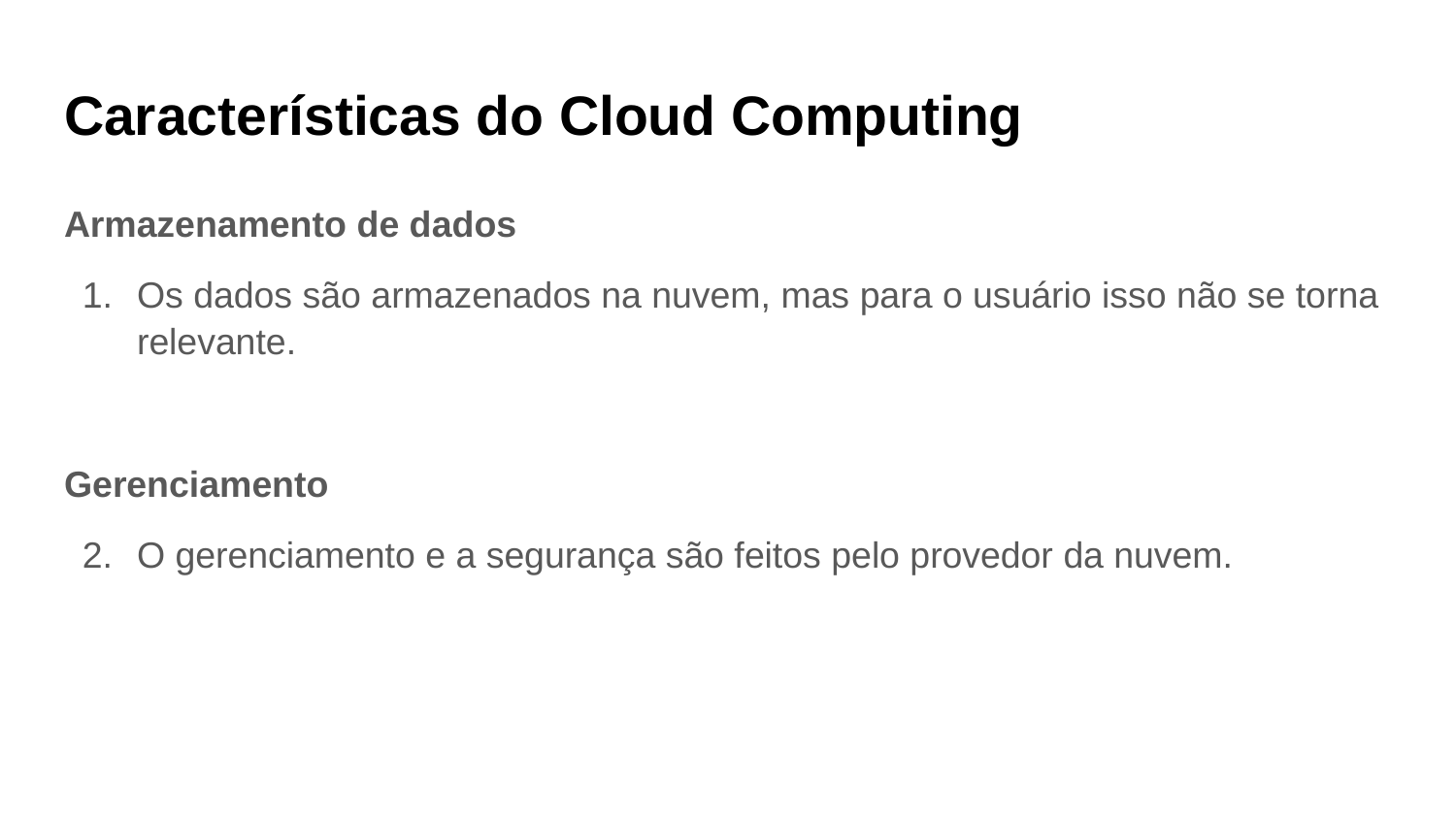

# Características do Cloud Computing
Armazenamento de dados
Os dados são armazenados na nuvem, mas para o usuário isso não se torna relevante.

Gerenciamento
O gerenciamento e a segurança são feitos pelo provedor da nuvem.